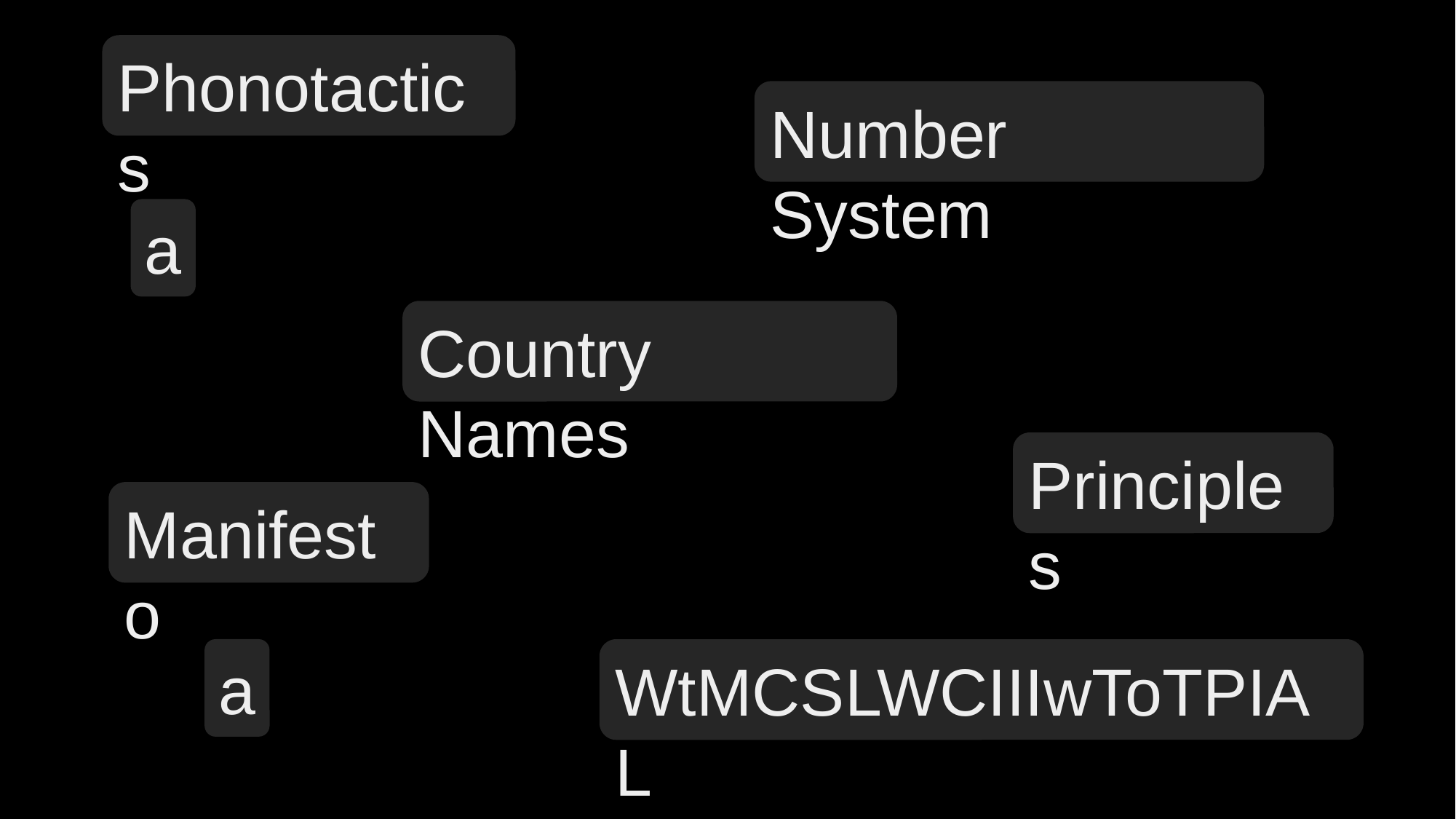

Phonotactics
Number System
a
Country Names
Principles
Manifesto
a
WtMCSLWCIIIwToTPIAL